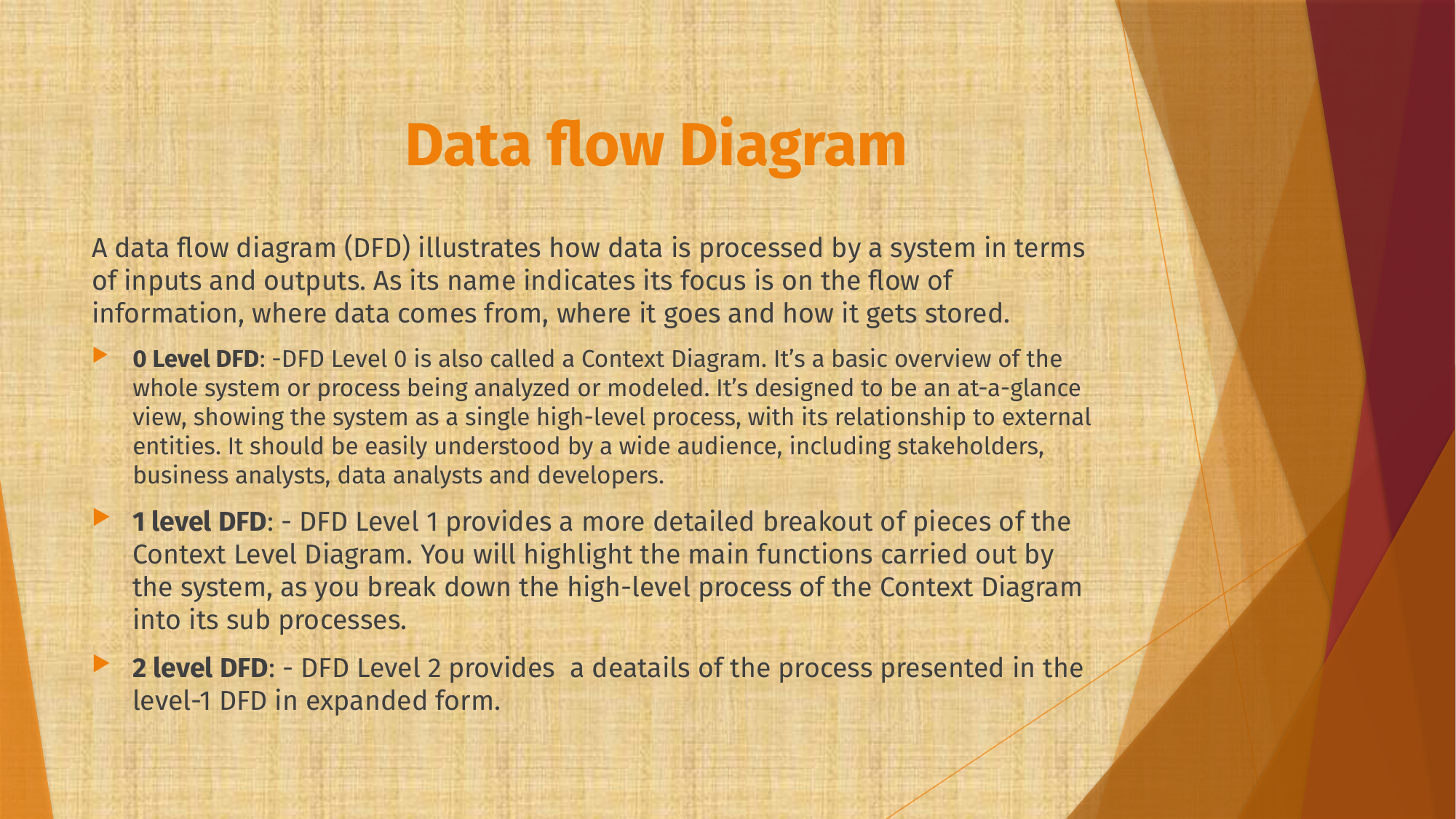

# Data flow Diagram
A data flow diagram (DFD) illustrates how data is processed by a system in terms of inputs and outputs. As its name indicates its focus is on the flow of information, where data comes from, where it goes and how it gets stored.
0 Level DFD: -DFD Level 0 is also called a Context Diagram. It’s a basic overview of the whole system or process being analyzed or modeled. It’s designed to be an at-a-glance view, showing the system as a single high-level process, with its relationship to external entities. It should be easily understood by a wide audience, including stakeholders, business analysts, data analysts and developers.
1 level DFD: - DFD Level 1 provides a more detailed breakout of pieces of the Context Level Diagram. You will highlight the main functions carried out by the system, as you break down the high-level process of the Context Diagram into its sub processes.
2 level DFD: - DFD Level 2 provides  a deatails of the process presented in the level-1 DFD in expanded form.